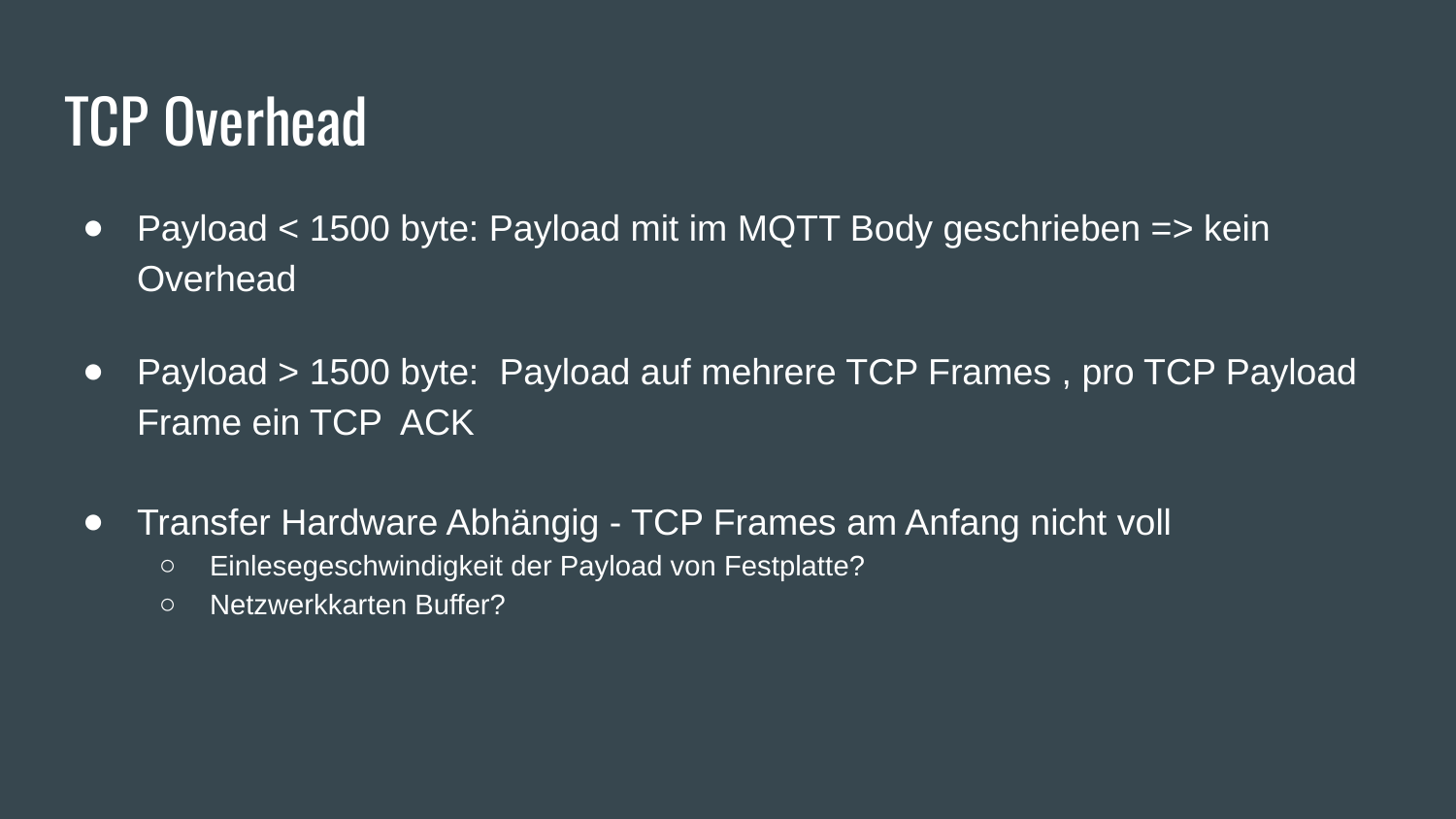

# TCP Overhead
Payload < 1500 byte: Payload mit im MQTT Body geschrieben => kein Overhead
Payload > 1500 byte:  Payload auf mehrere TCP Frames , pro TCP Payload Frame ein TCP  ACK
Transfer Hardware Abhängig - TCP Frames am Anfang nicht voll
Einlesegeschwindigkeit der Payload von Festplatte?
Netzwerkkarten Buffer?